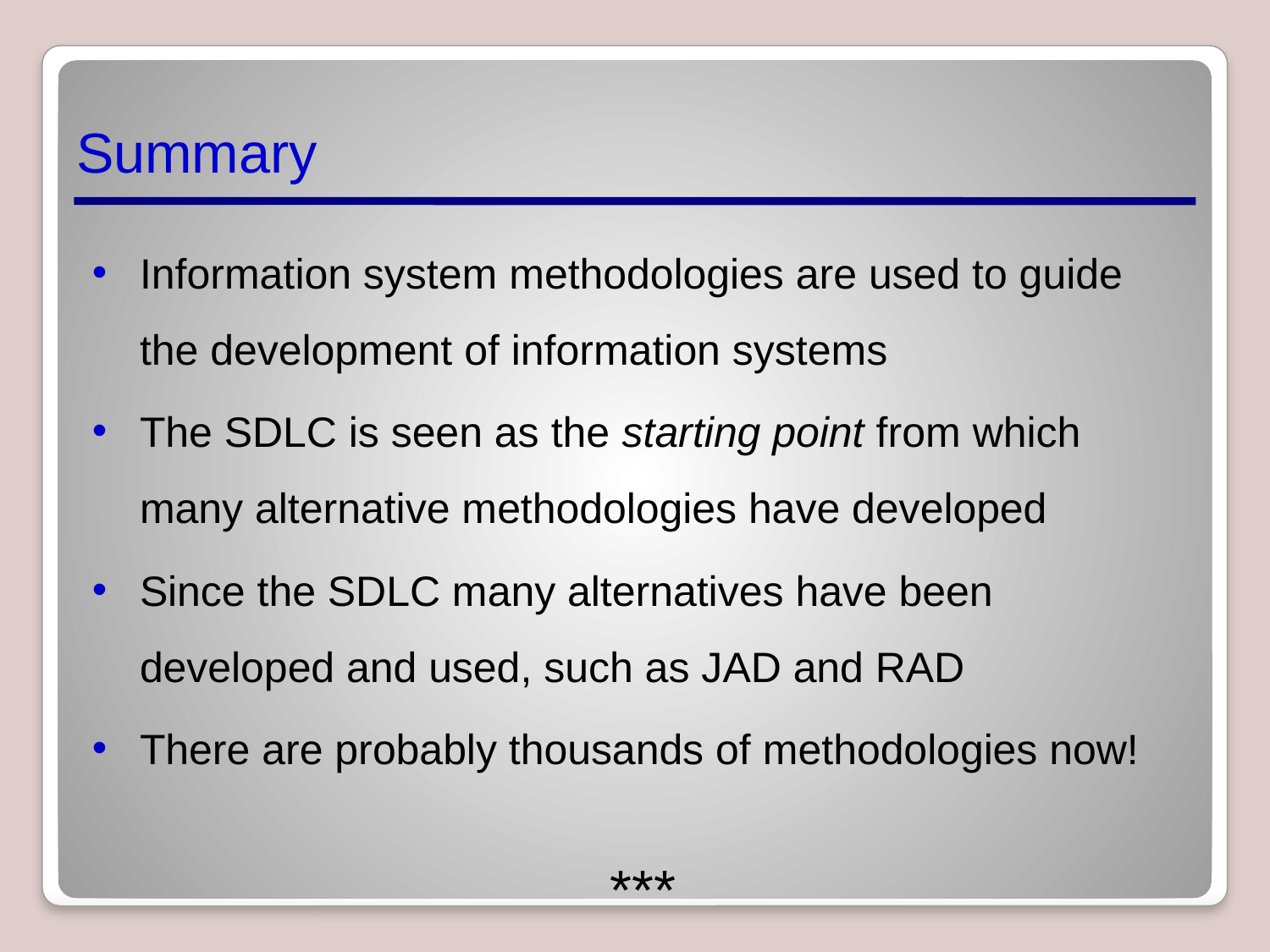

# Summary
Information system methodologies are used to guide the development of information systems
The SDLC is seen as the starting point from which many alternative methodologies have developed
Since the SDLC many alternatives have been developed and used, such as JAD and RAD
There are probably thousands of methodologies now!

***